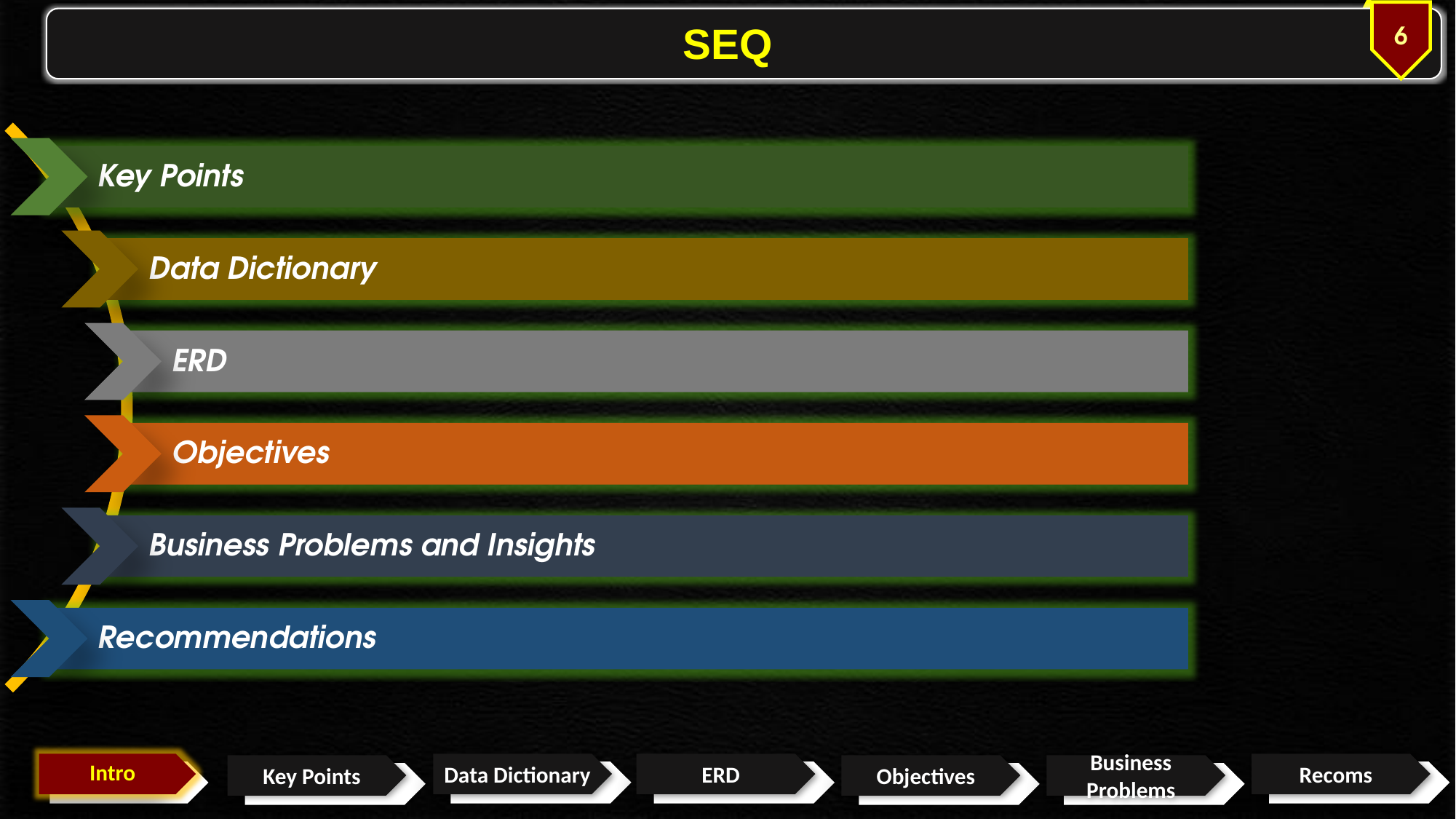

6
SEQ
Key Points
Data Dictionary
ERD
Objectives
Business Problems and Insights
Recommendations